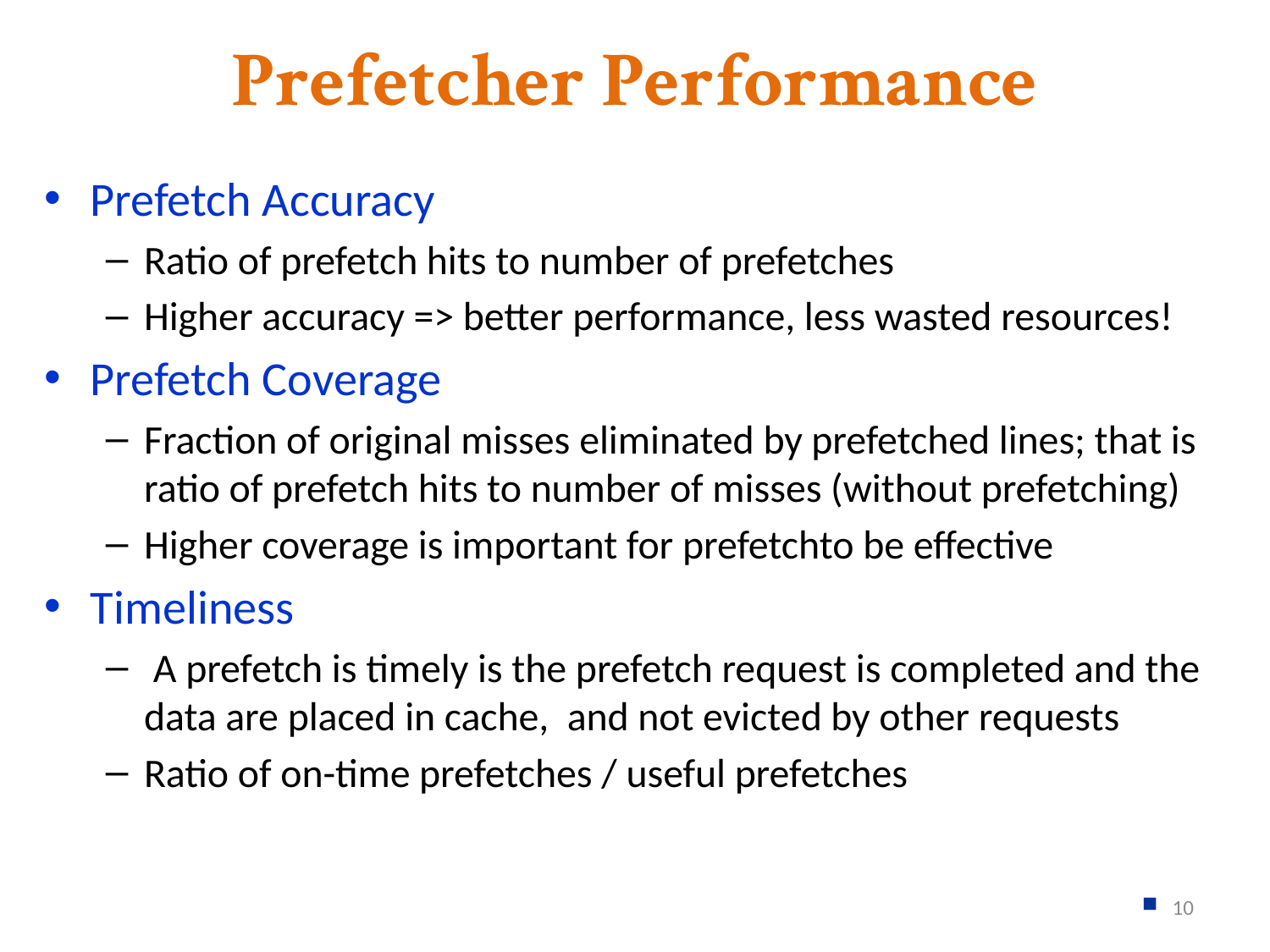

# Prefetcher Performance
Prefetch Accuracy
Ratio of prefetch hits to number of prefetches
Higher accuracy => better performance, less wasted resources!
Prefetch Coverage
Fraction of original misses eliminated by prefetched lines; that is ratio of prefetch hits to number of misses (without prefetching)
Higher coverage is important for prefetchto be effective
Timeliness
 A prefetch is timely is the prefetch request is completed and the data are placed in cache,  and not evicted by other requests
Ratio of on-time prefetches / useful prefetches
10